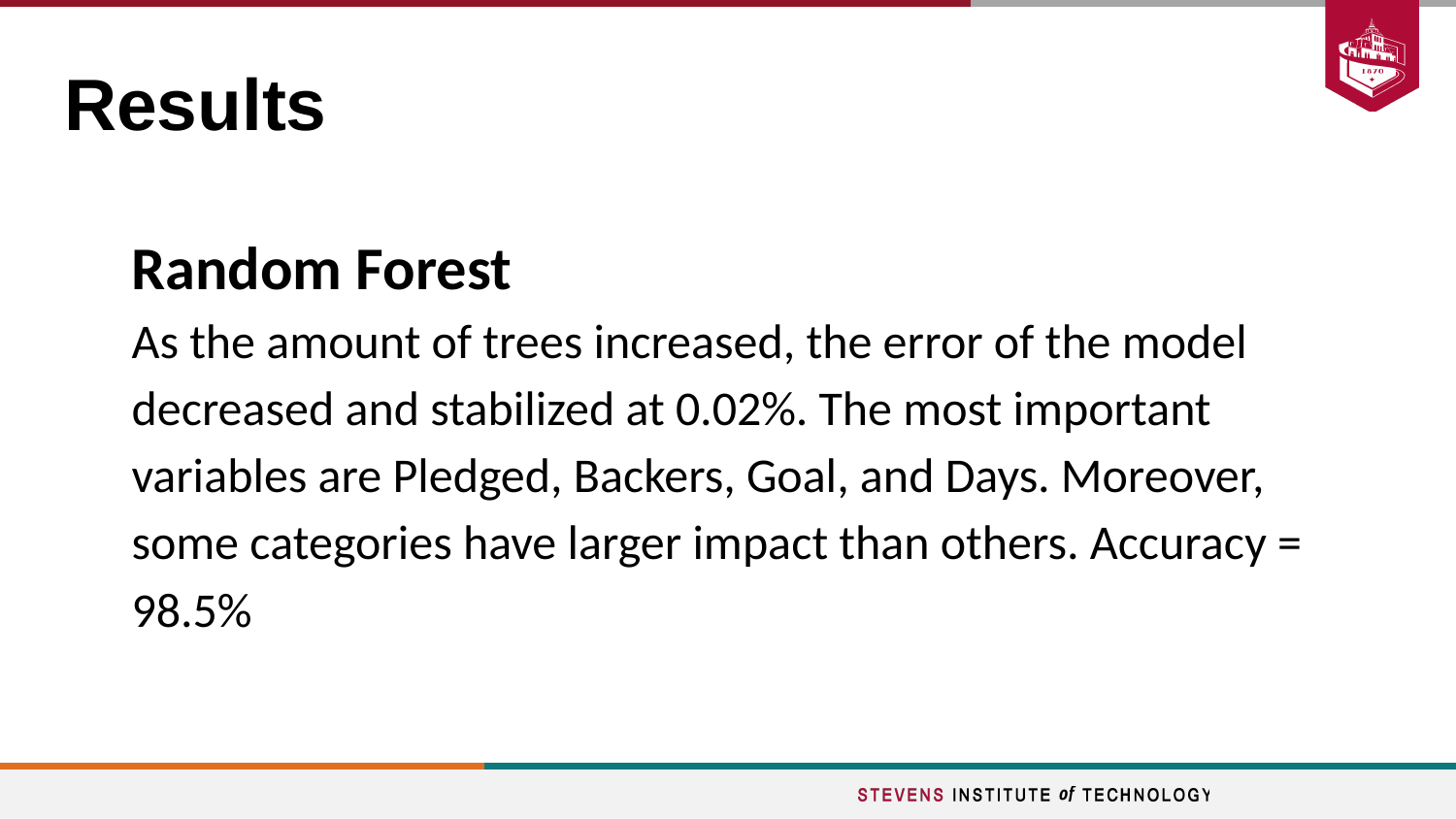

# Results
Random Forest
As the amount of trees increased, the error of the model decreased and stabilized at 0.02%. The most important variables are Pledged, Backers, Goal, and Days. Moreover, some categories have larger impact than others. Accuracy = 98.5%